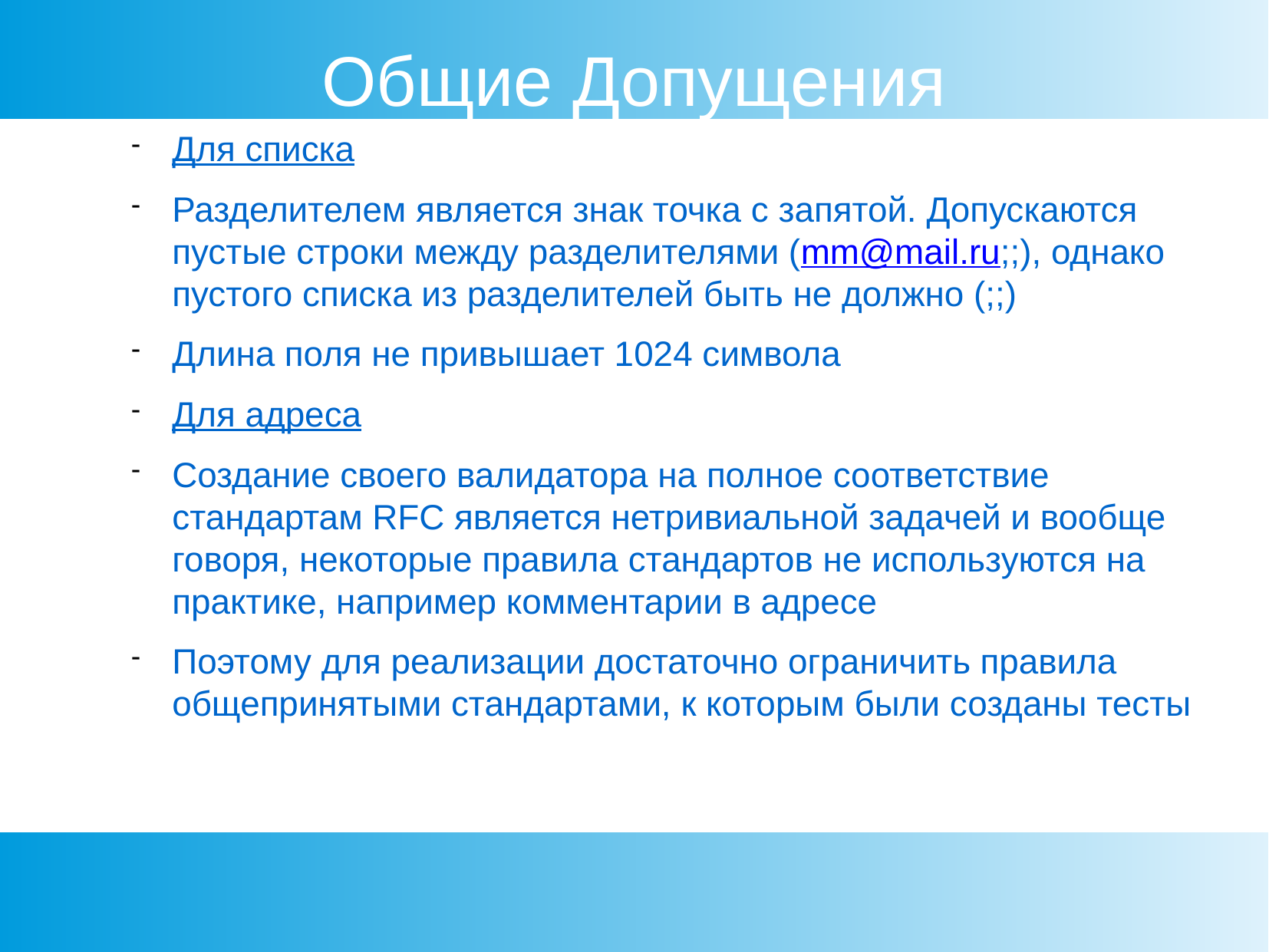

Общие Допущения
Для списка
Разделителем является знак точка с запятой. Допускаются пустые строки между разделителями (mm@mail.ru;;), однако пустого списка из разделителей быть не должно (;;)
Длина поля не привышает 1024 символа
Для адреса
Создание своего валидатора на полное соответствие стандартам RFC является нетривиальной задачей и вообще говоря, некоторые правила стандартов не используются на практике, например комментарии в адресе
Поэтому для реализации достаточно ограничить правила общепринятыми стандартами, к которым были созданы тесты